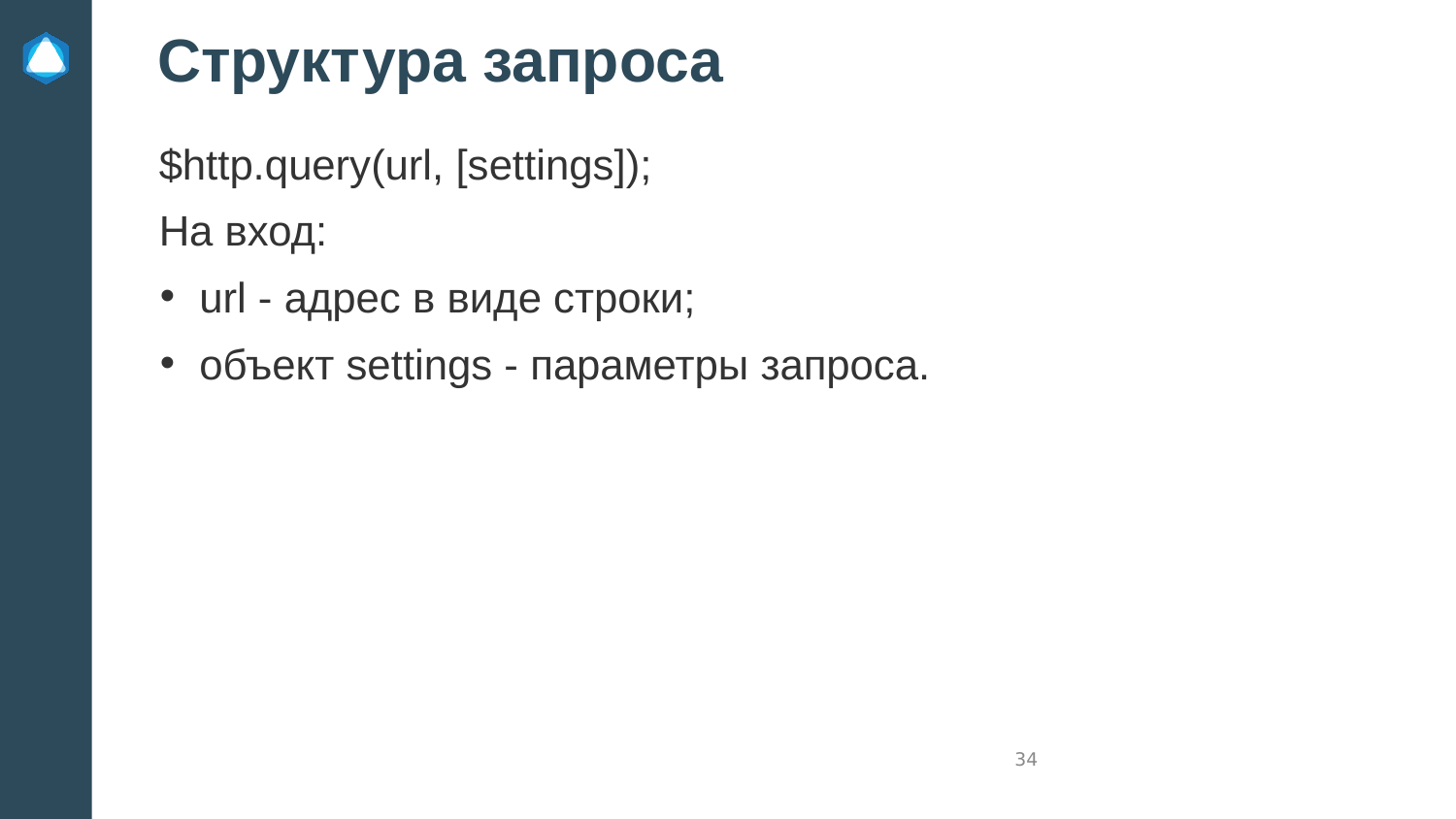

Структура запроса
$http.query(url, [settings]);
На вход:
url - адрес в виде строки;
объект settings - параметры запроса.
34